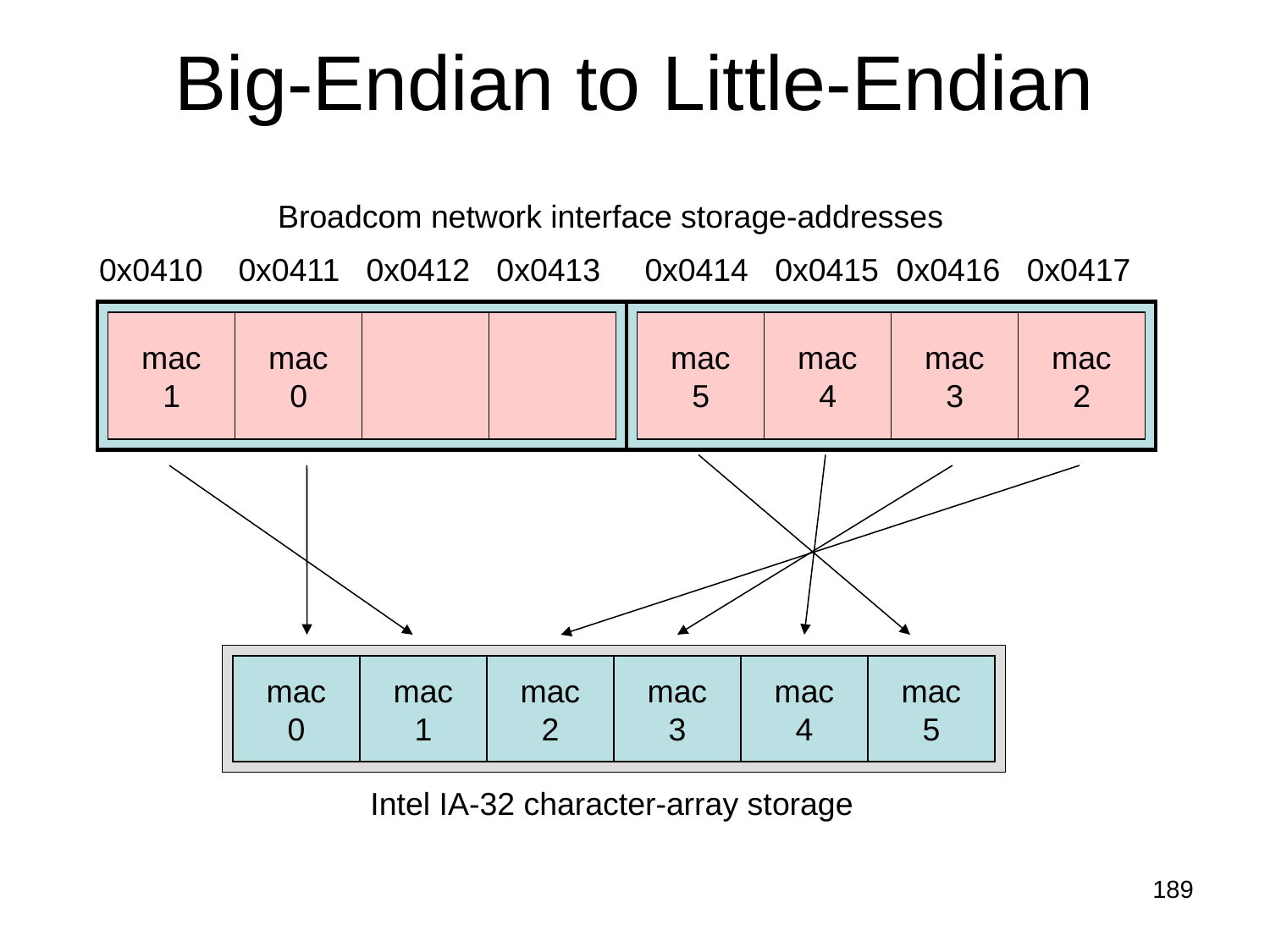

# Big-Endian to Little-Endian
Broadcom network interface storage-addresses
0x0410    0x0411   0x0412   0x0413     0x0414   0x0415  0x0416   0x0417

mac
1
mac
0

mac
5
mac
4
mac
3
mac
2

mac
0
mac
1
mac
2
mac
3
mac
4
mac
5
Intel IA-32 character-array storage
189